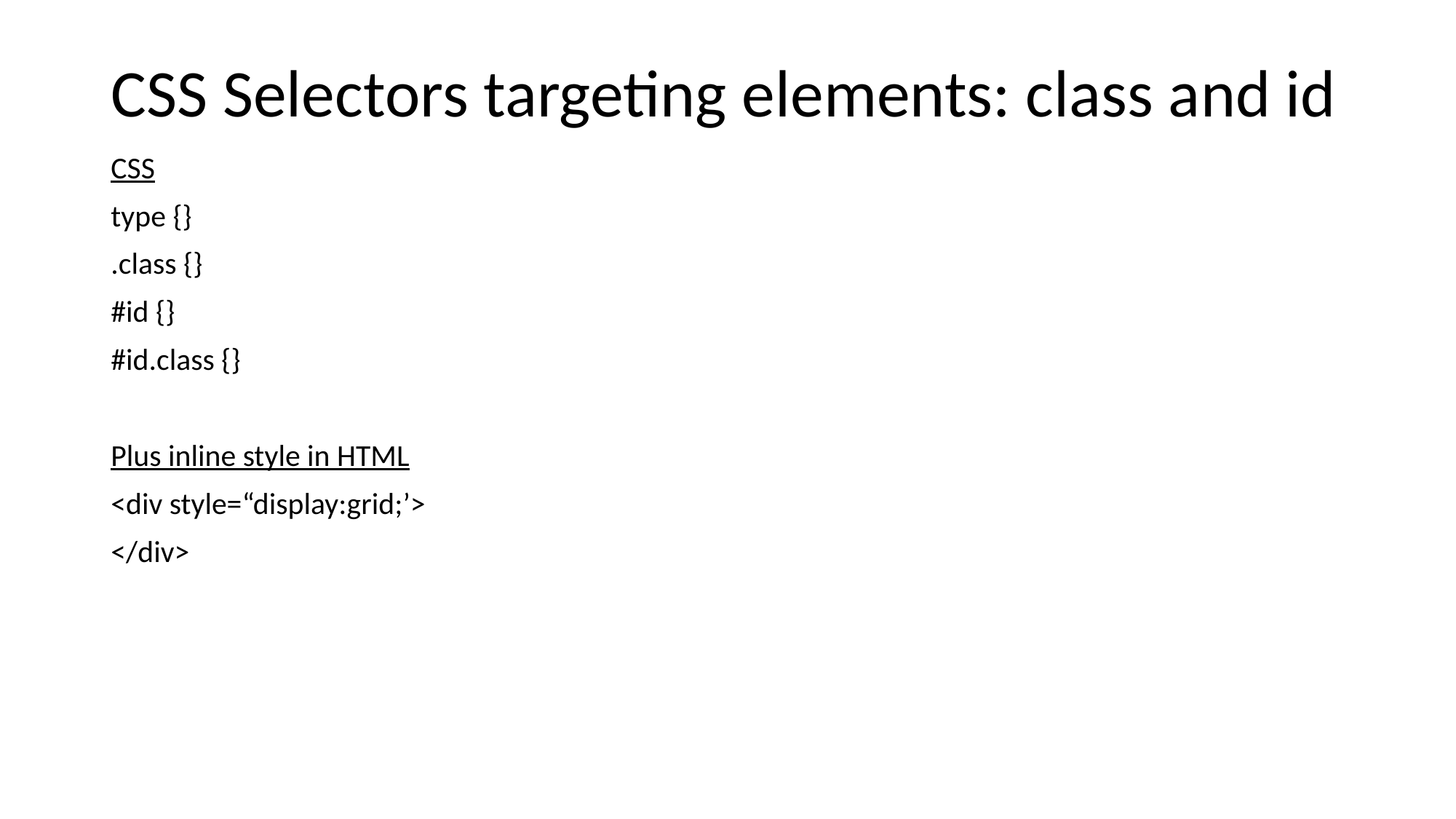

# CSS Selectors targeting elements: class and id
CSS
type {}
.class {}
#id {}
#id.class {}

Plus inline style in HTML
<div style=“display:grid;’>
</div>